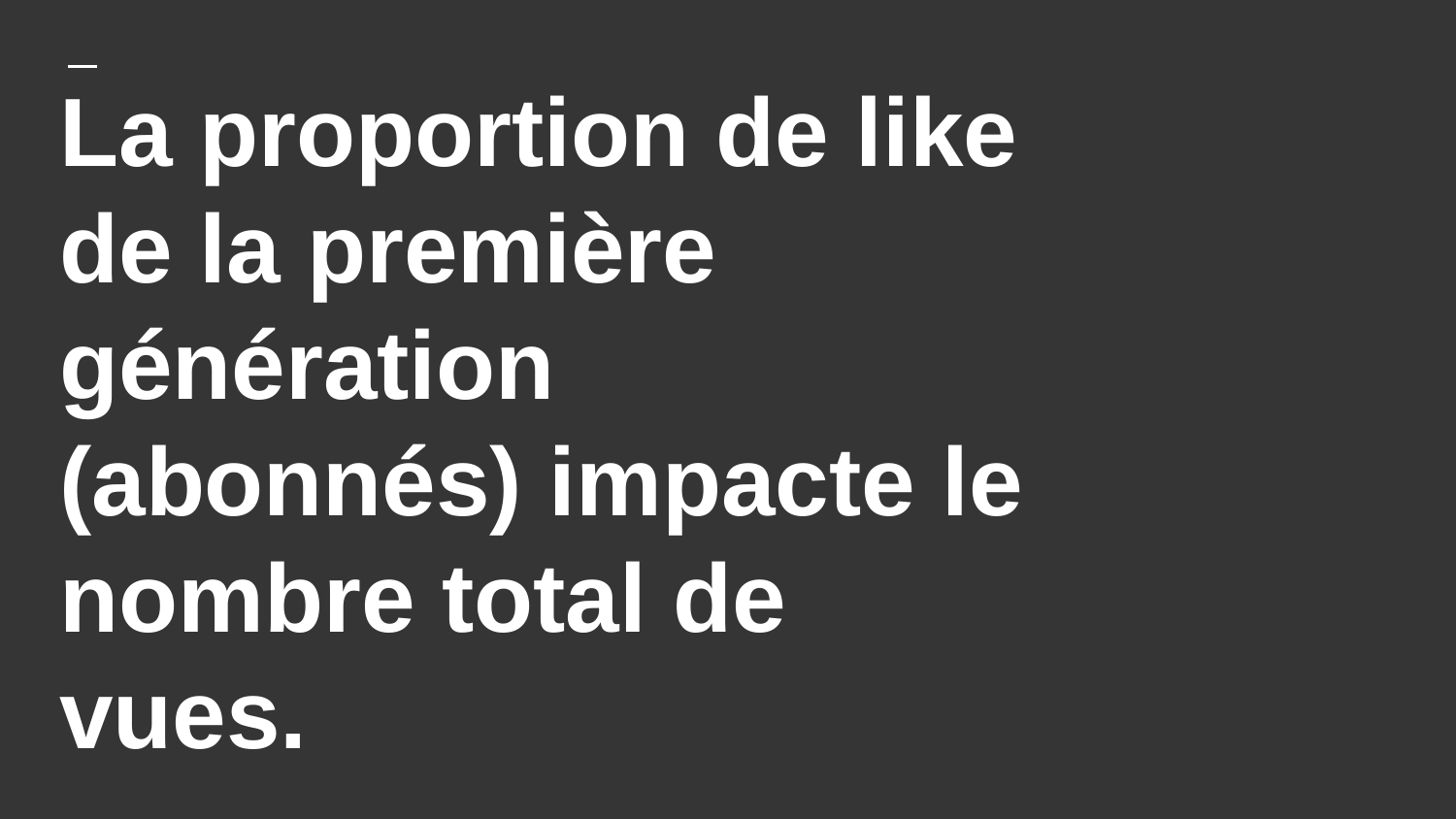

# La proportion de like de la première génération (abonnés) impacte le nombre total de vues.